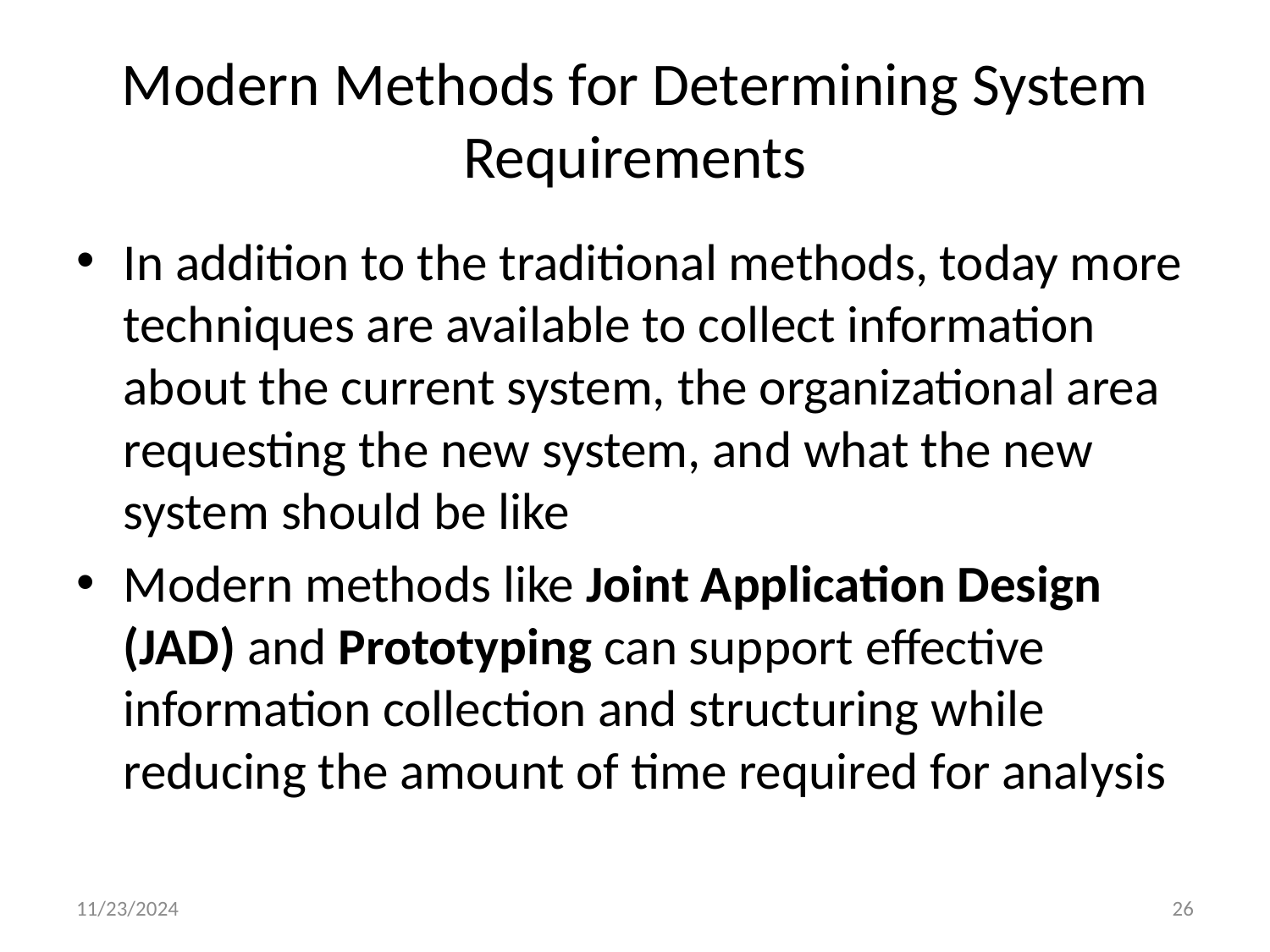

# Modern Methods for Determining System Requirements
In addition to the traditional methods, today more techniques are available to collect information about the current system, the organizational area requesting the new system, and what the new system should be like
Modern methods like Joint Application Design (JAD) and Prototyping can support effective information collection and structuring while reducing the amount of time required for analysis
11/23/2024
26